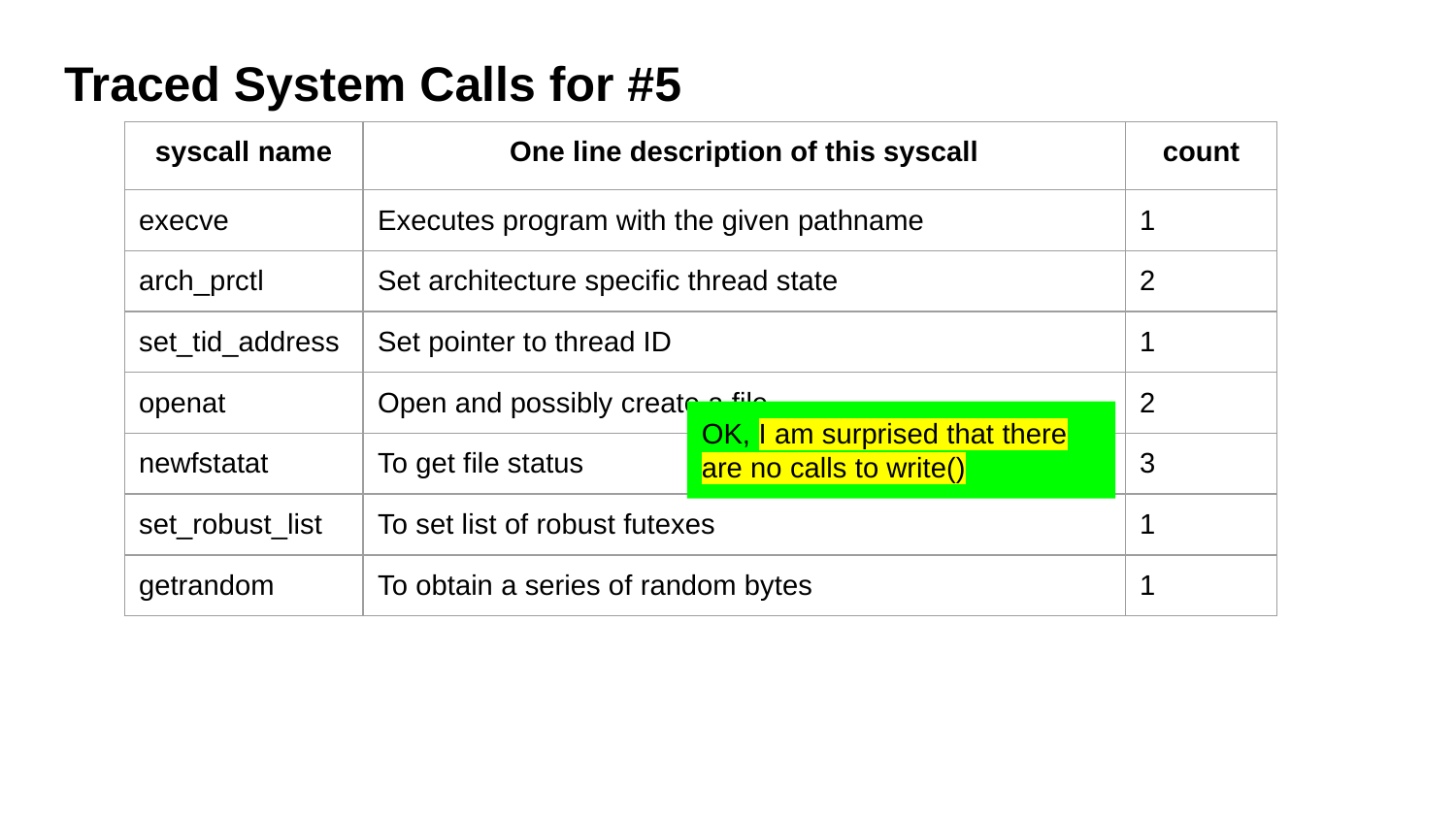

# Traced System Calls for #5

| syscall name | One line description of this syscall | count |
| --- | --- | --- |
| execve | Executes program with the given pathname | 1 |
| arch\_prctl | Set architecture specific thread state | 2 |
| set\_tid\_address | Set pointer to thread ID | 1 |
| openat | Open and possibly create a file | 2 |
| newfstatat | To get file status | 3 |
| set\_robust\_list | To set list of robust futexes | 1 |
| getrandom | To obtain a series of random bytes | 1 |
OK, I am surprised that there are no calls to write()